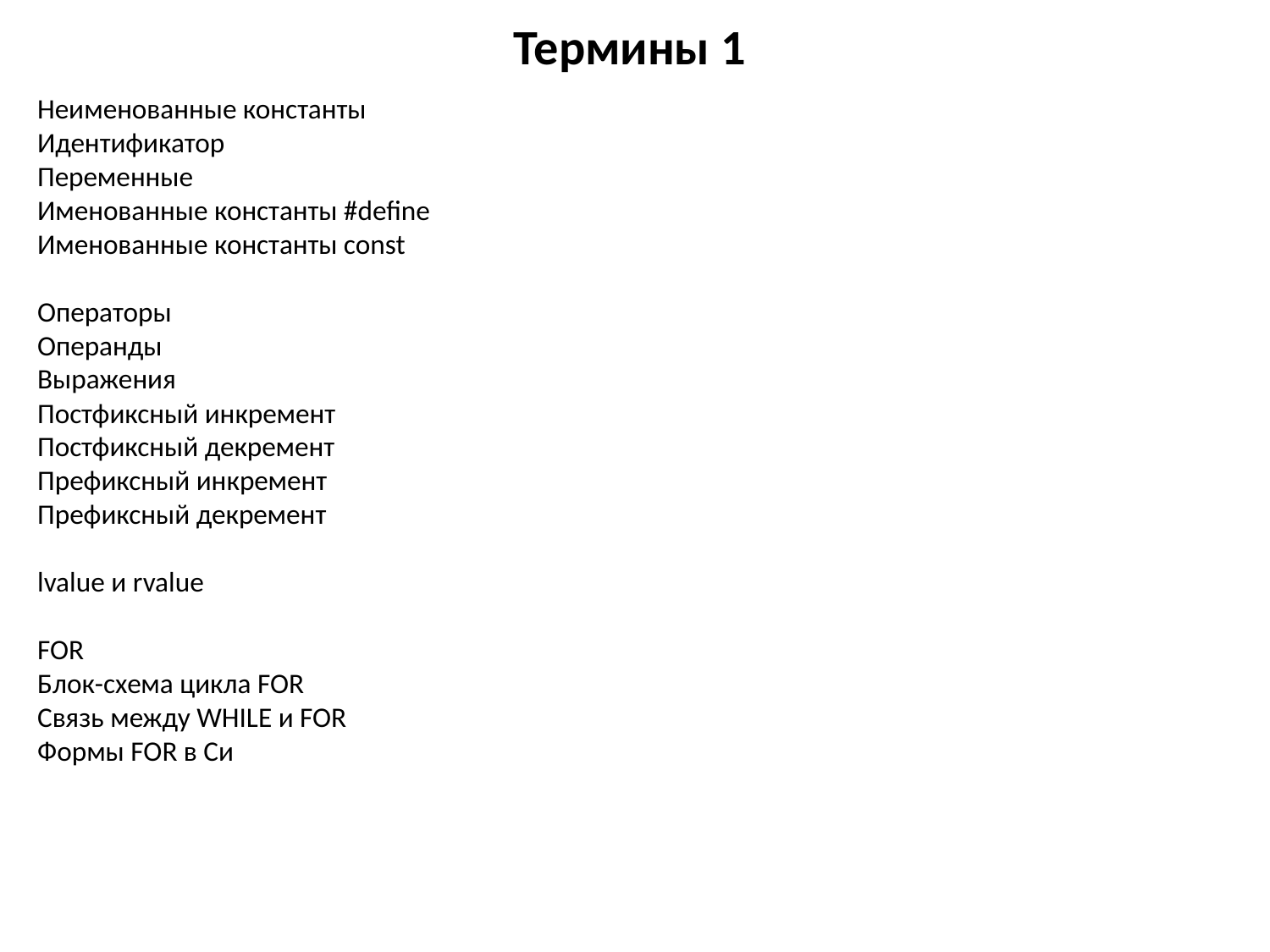

# Термины 1
Неименованные константы
Идентификатор
Переменные
Именованные константы #define
Именованные константы const

Операторы
Операнды
Выражения
Постфиксный инкремент
Постфиксный декремент
Префиксный инкремент
Префиксный декремент

lvalue и rvalue

FOR
Блок-схема цикла FOR
Связь между WHILE и FOR
Формы FOR в Си